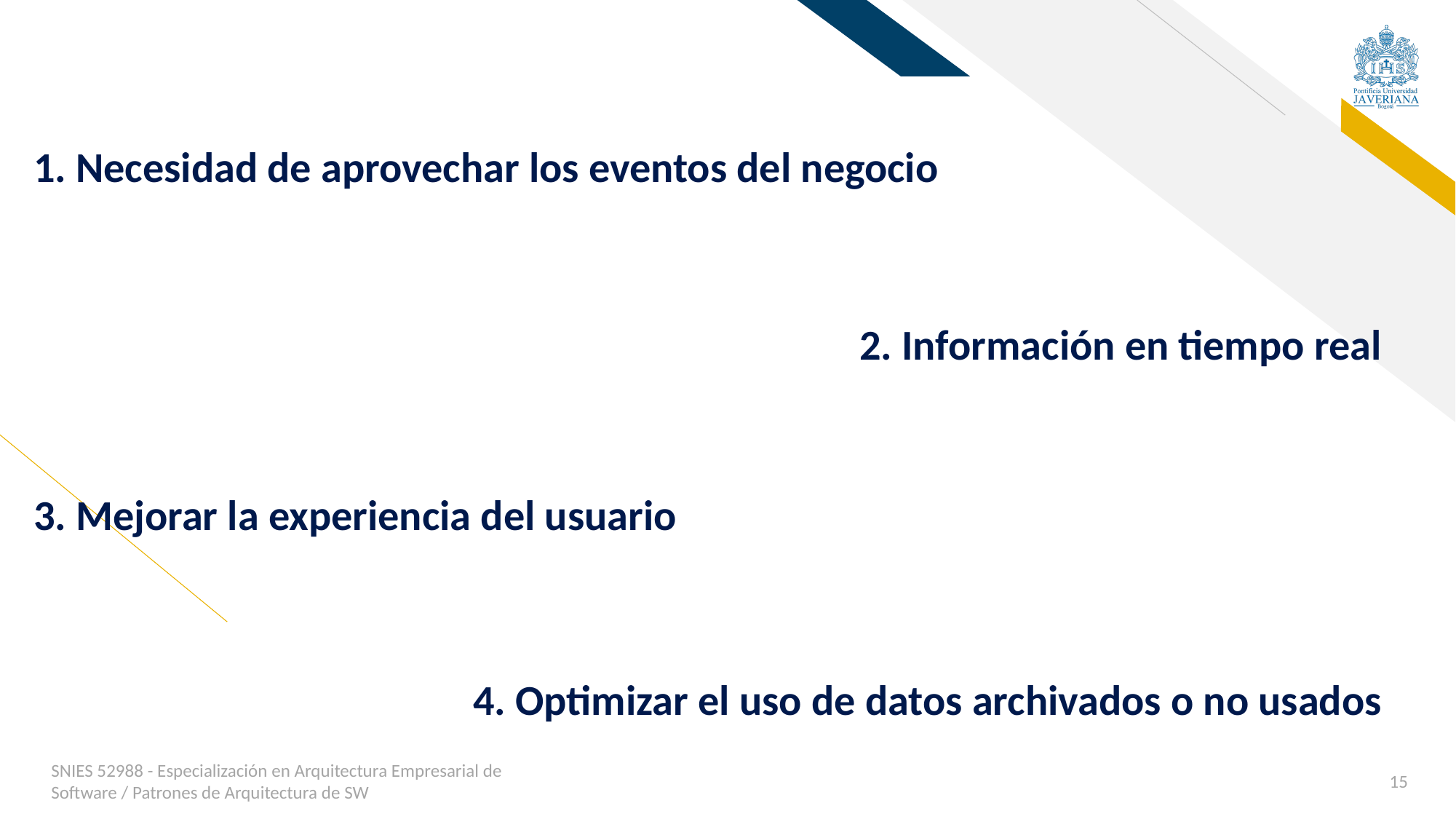

# 1. Necesidad de aprovechar los eventos del negocio
2. Información en tiempo real
3. Mejorar la experiencia del usuario
4. Optimizar el uso de datos archivados o no usados
SNIES 52988 - Especialización en Arquitectura Empresarial de Software / Patrones de Arquitectura de SW
15